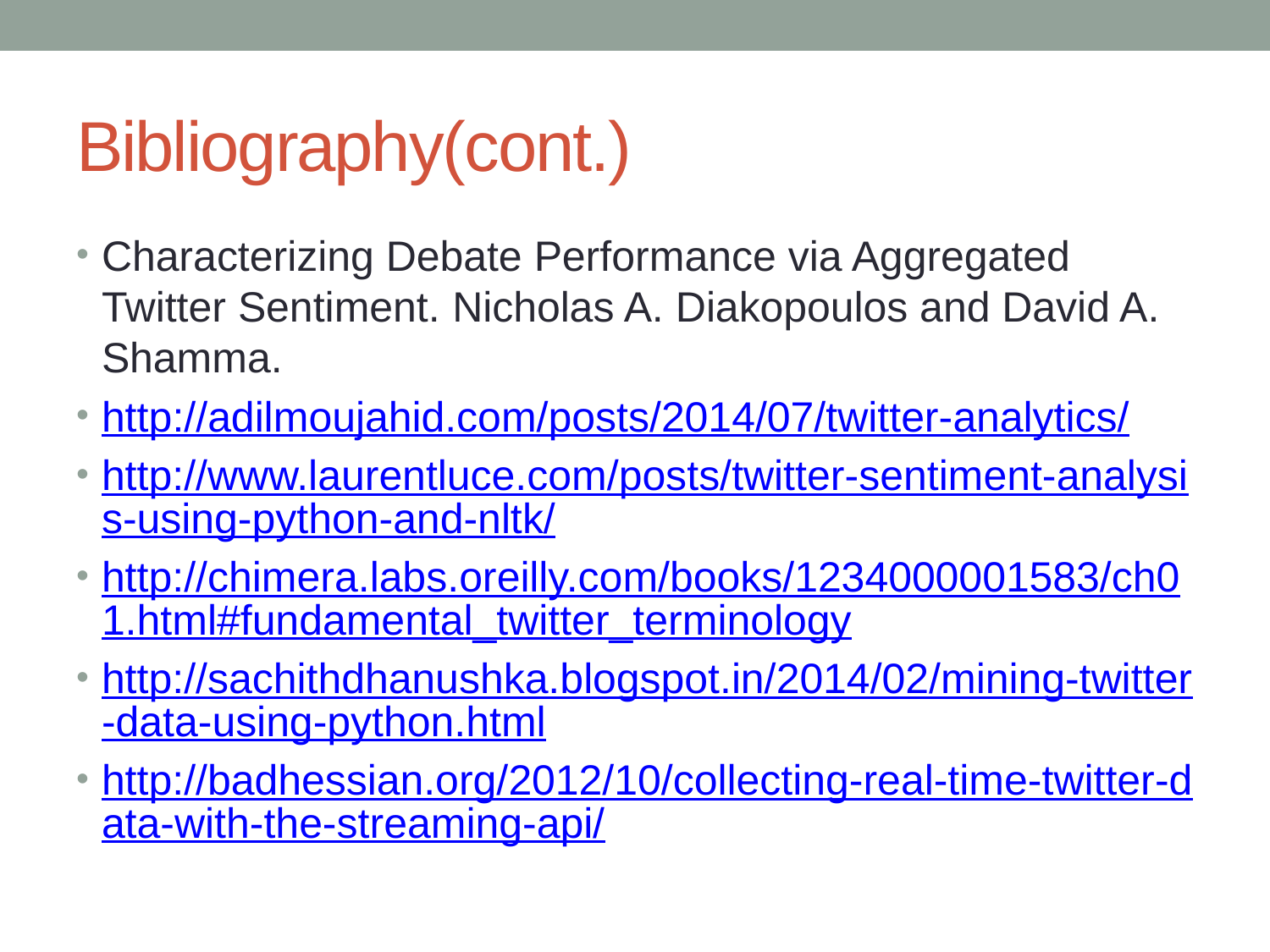

# Bibliography(cont.)
Characterizing Debate Performance via Aggregated Twitter Sentiment. Nicholas A. Diakopoulos and David A. Shamma.
http://adilmoujahid.com/posts/2014/07/twitter-analytics/
http://www.laurentluce.com/posts/twitter-sentiment-analysis-using-python-and-nltk/
http://chimera.labs.oreilly.com/books/1234000001583/ch01.html#fundamental_twitter_terminology
http://sachithdhanushka.blogspot.in/2014/02/mining-twitter-data-using-python.html
http://badhessian.org/2012/10/collecting-real-time-twitter-data-with-the-streaming-api/